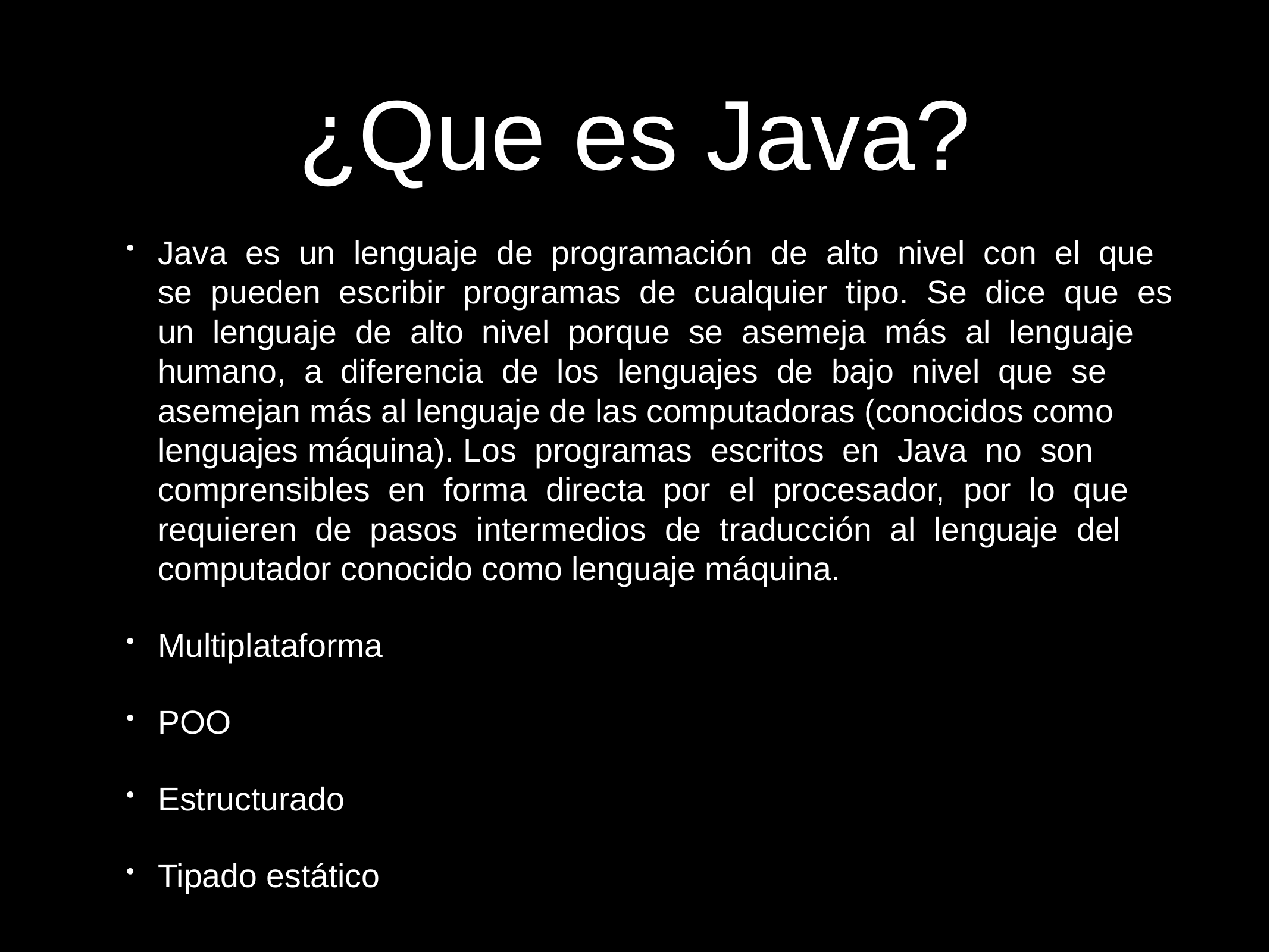

# ¿Que es Java?
Java  es  un  lenguaje  de  programación  de  alto  nivel  con  el  que  se  pueden  escribir  programas  de  cualquier  tipo.  Se  dice  que  es  un  lenguaje  de  alto  nivel  porque  se  asemeja  más  al  lenguaje  humano,  a  diferencia  de  los  lenguajes  de  bajo  nivel  que  se  asemejan más al lenguaje de las computadoras (conocidos como lenguajes máquina). Los  programas  escritos  en  Java  no  son  comprensibles  en  forma  directa  por  el  procesador,  por  lo  que  requieren  de  pasos  intermedios  de  traducción  al  lenguaje  del  computador conocido como lenguaje máquina.
Multiplataforma
POO
Estructurado
Tipado estático